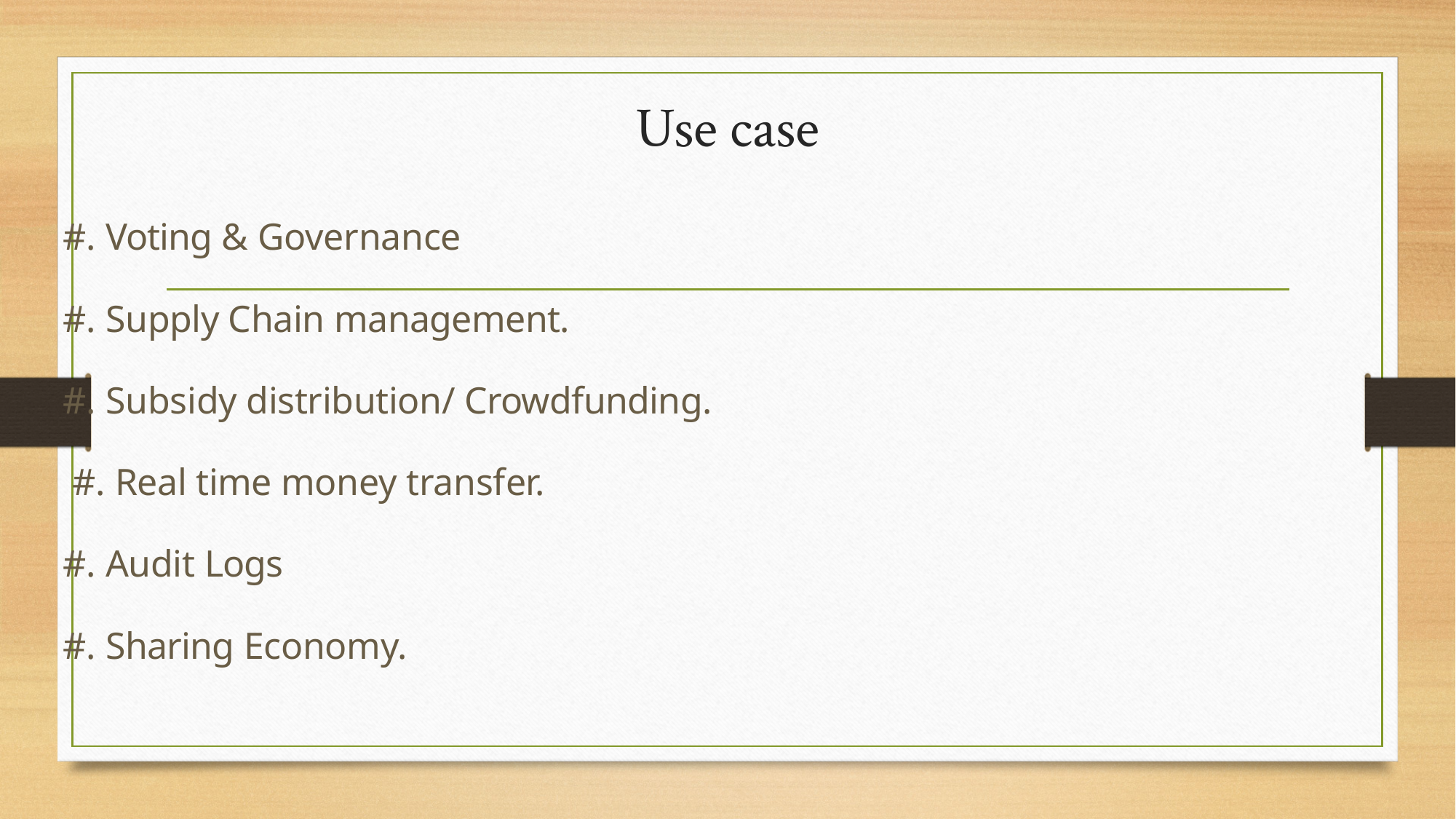

# Use case
#. Voting & Governance
#. Supply Chain management.
#. Subsidy distribution/ Crowdfunding.
 #. Real time money transfer.
#. Audit Logs
#. Sharing Economy.